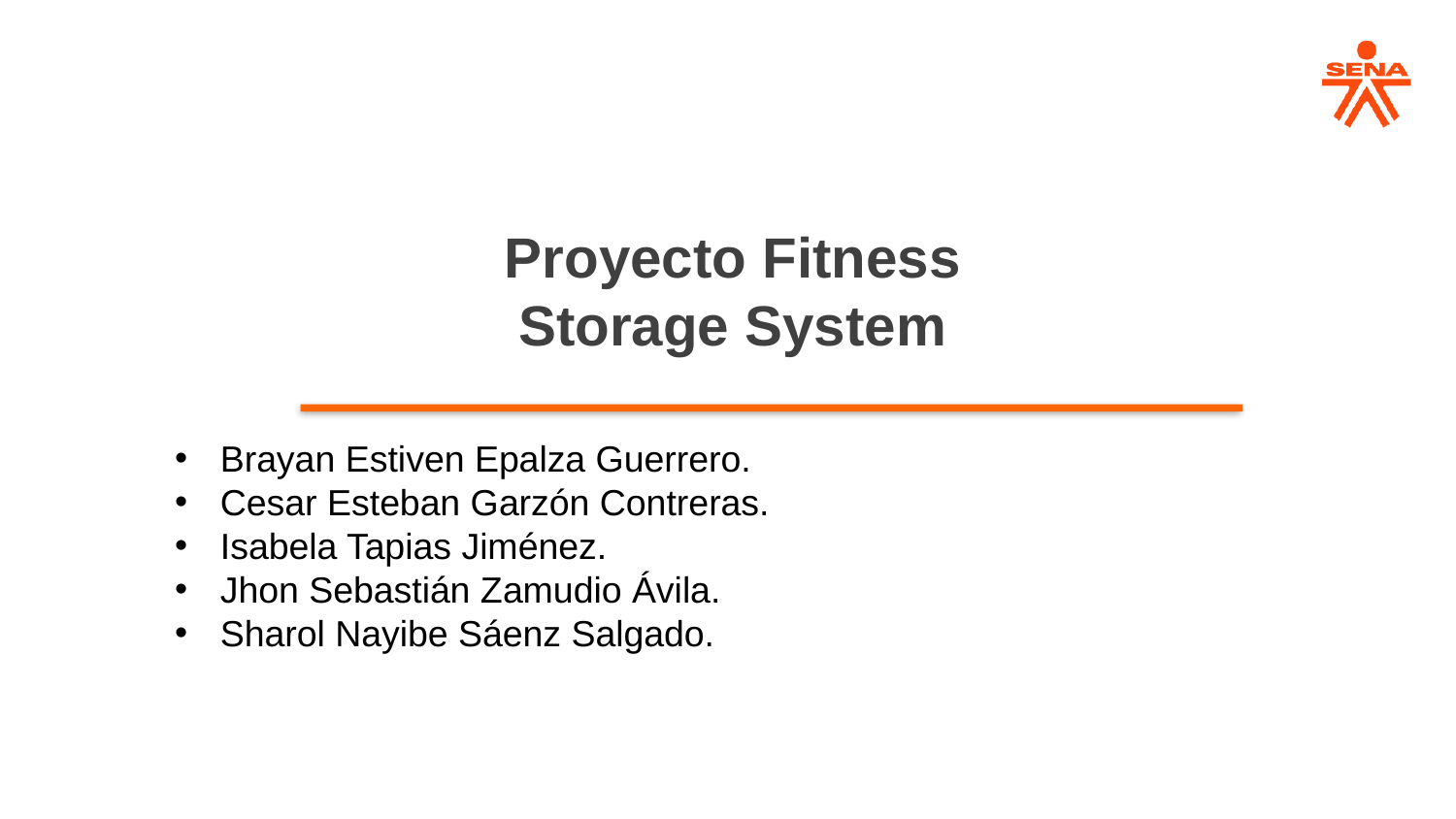

Proyecto Fitness Storage System

Brayan Estiven Epalza Guerrero.
Cesar Esteban Garzón Contreras.
Isabela Tapias Jiménez.
Jhon Sebastián Zamudio Ávila.
Sharol Nayibe Sáenz Salgado.